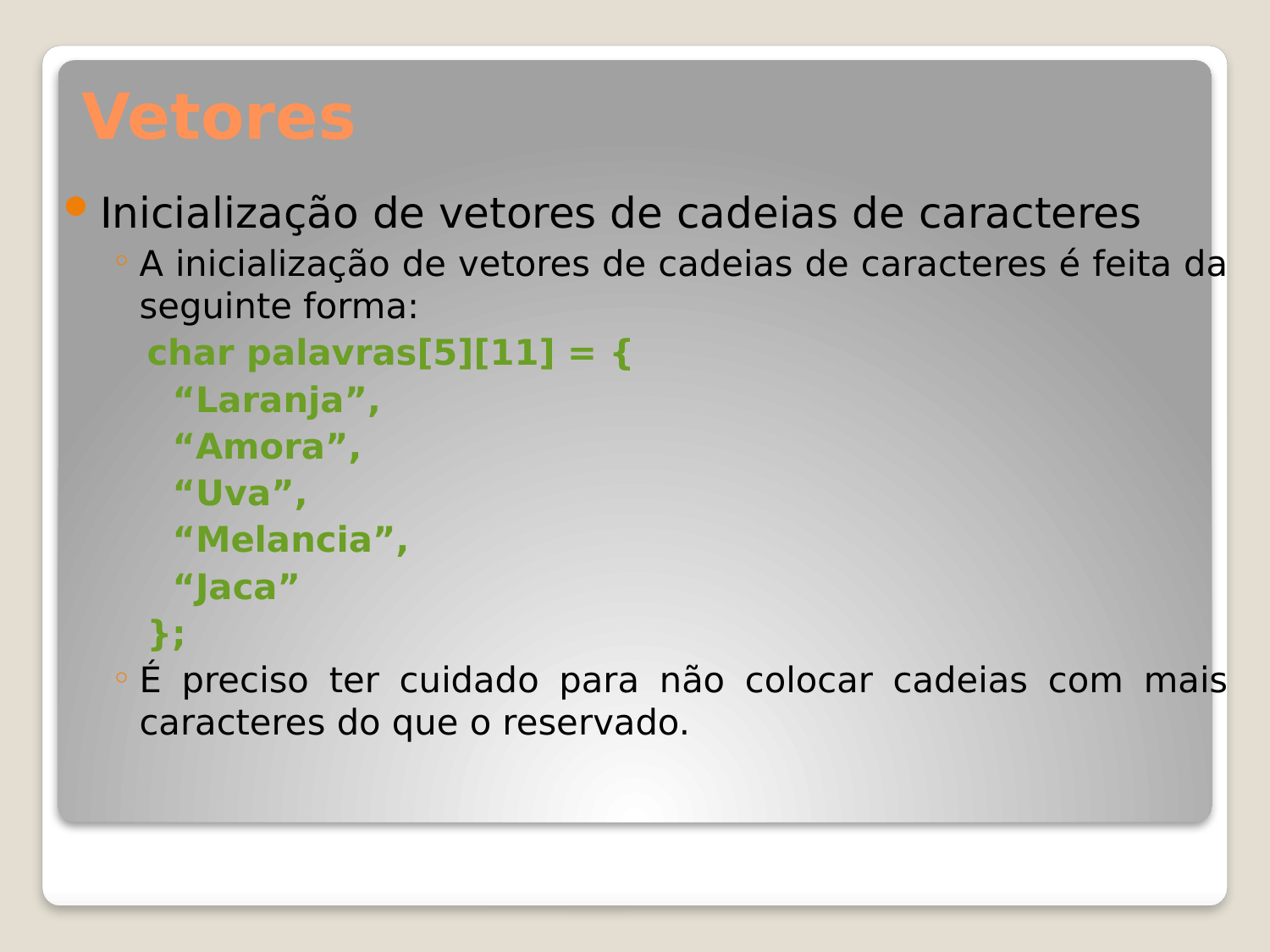

# Vetores
Inicialização de vetores de cadeias de caracteres
A inicialização de vetores de cadeias de caracteres é feita da seguinte forma:
char palavras[5][11] = {
	“Laranja”,
	“Amora”,
	“Uva”,
	“Melancia”,
	“Jaca”
};
É preciso ter cuidado para não colocar cadeias com mais caracteres do que o reservado.